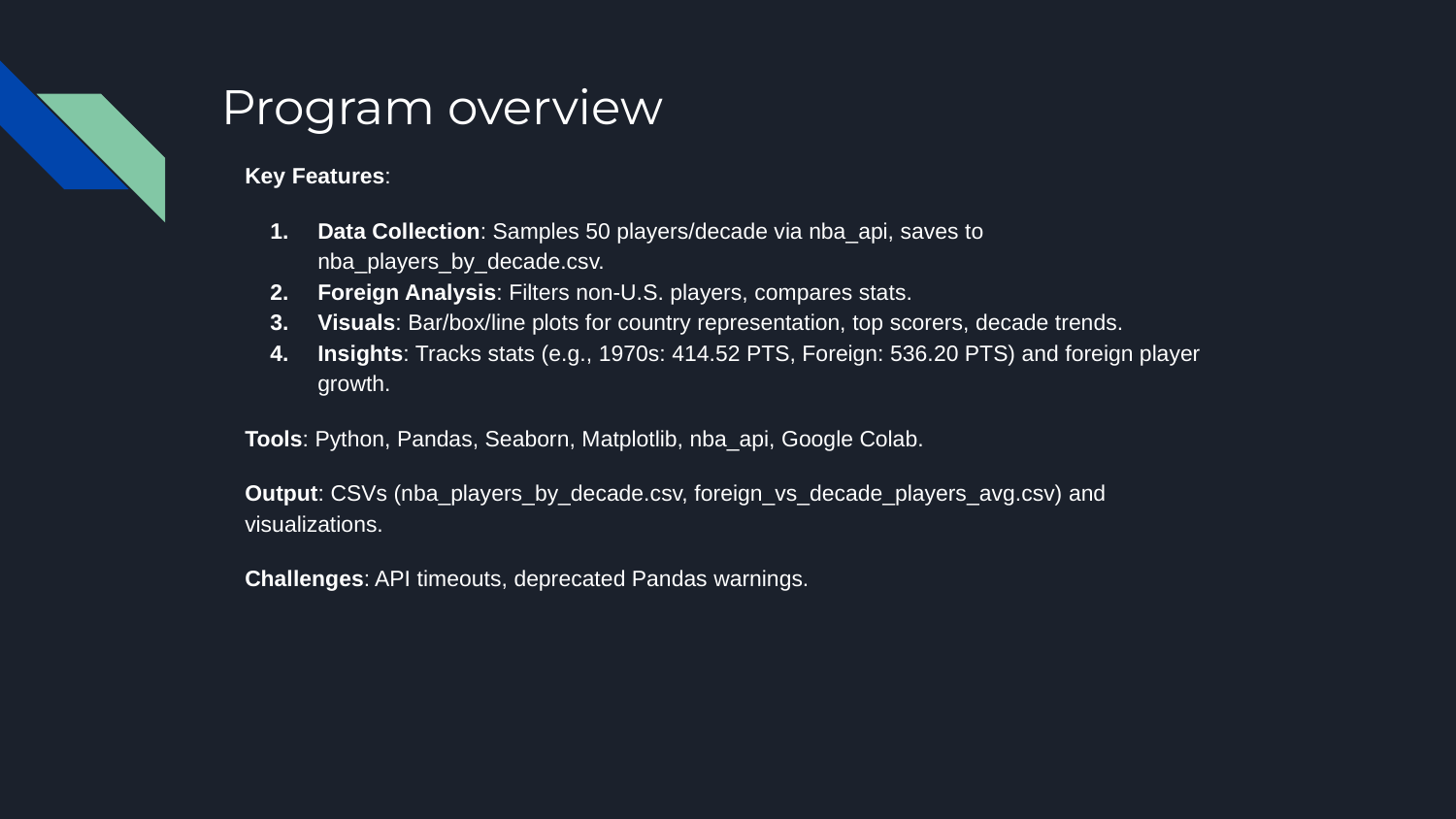

# Program overview
Key Features:
Data Collection: Samples 50 players/decade via nba_api, saves to nba_players_by_decade.csv.
Foreign Analysis: Filters non-U.S. players, compares stats.
Visuals: Bar/box/line plots for country representation, top scorers, decade trends.
Insights: Tracks stats (e.g., 1970s: 414.52 PTS, Foreign: 536.20 PTS) and foreign player growth.
Tools: Python, Pandas, Seaborn, Matplotlib, nba_api, Google Colab.
Output: CSVs (nba_players_by_decade.csv, foreign_vs_decade_players_avg.csv) and visualizations.
Challenges: API timeouts, deprecated Pandas warnings.